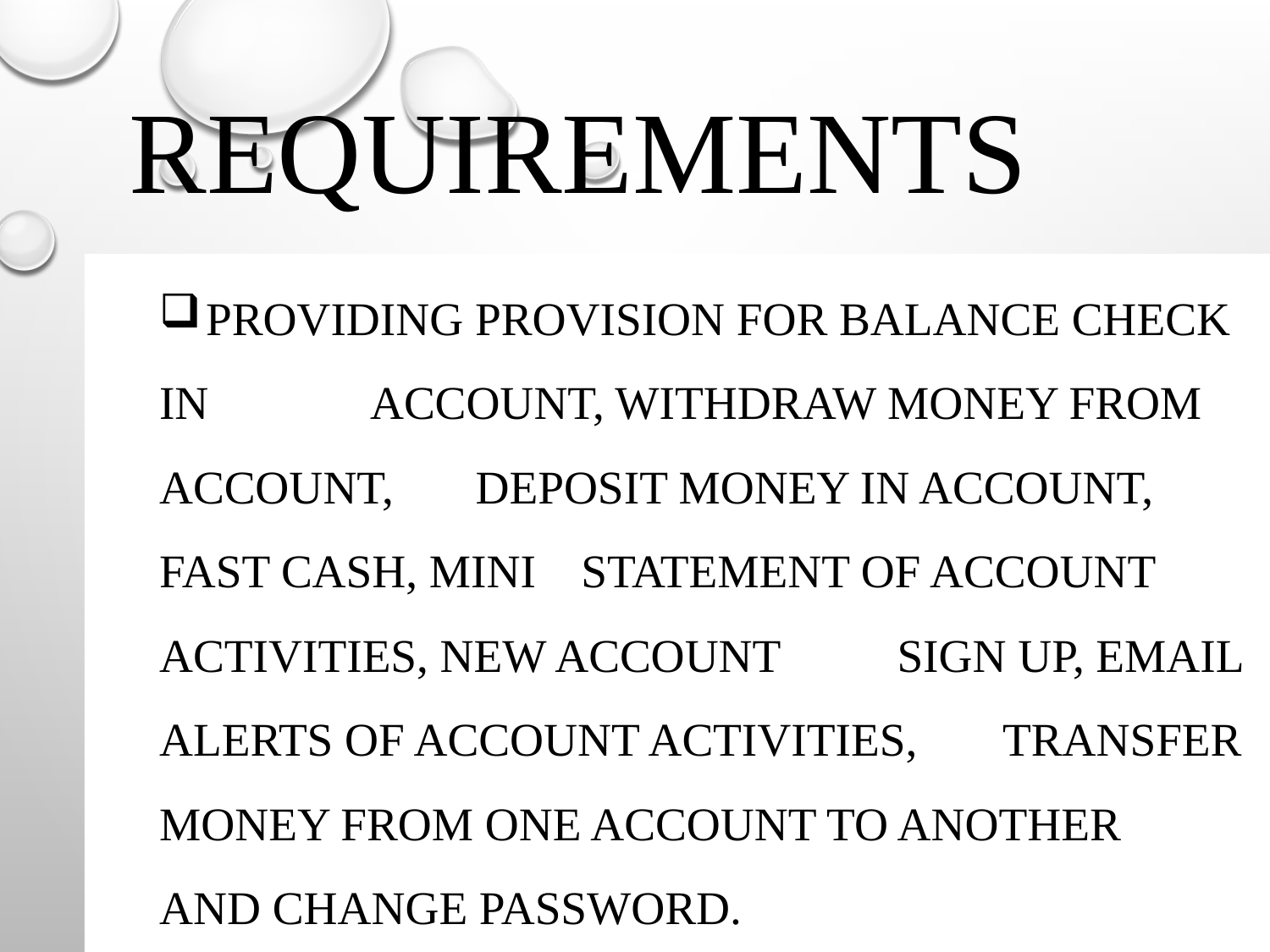

# REQUIREMENTS
 Providing provision for balance check in          	account, withdraw money from account, 	deposit money in account, fast cash, mini 	statement of account activities, new account 	sign up, email alerts of account activities, 	transfer money from one account to another 	and change password.